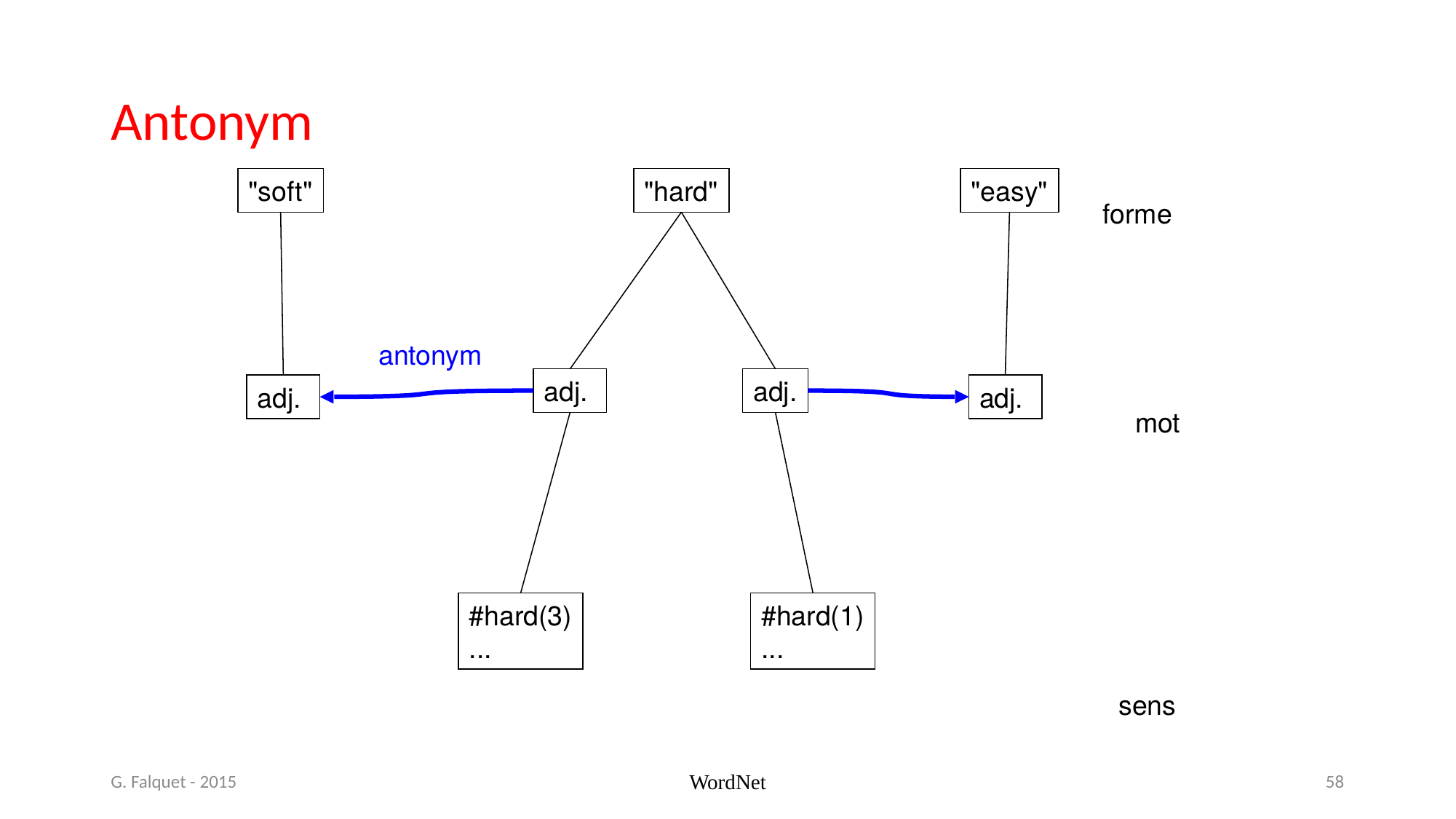

# Antonym
"soft"
"hard"
"easy"
forme
antonym
adj.
adj.
adj.
adj.
mot
#hard(3)
...
#hard(1)
...
sens
G. Falquet - 2015
WordNet
58